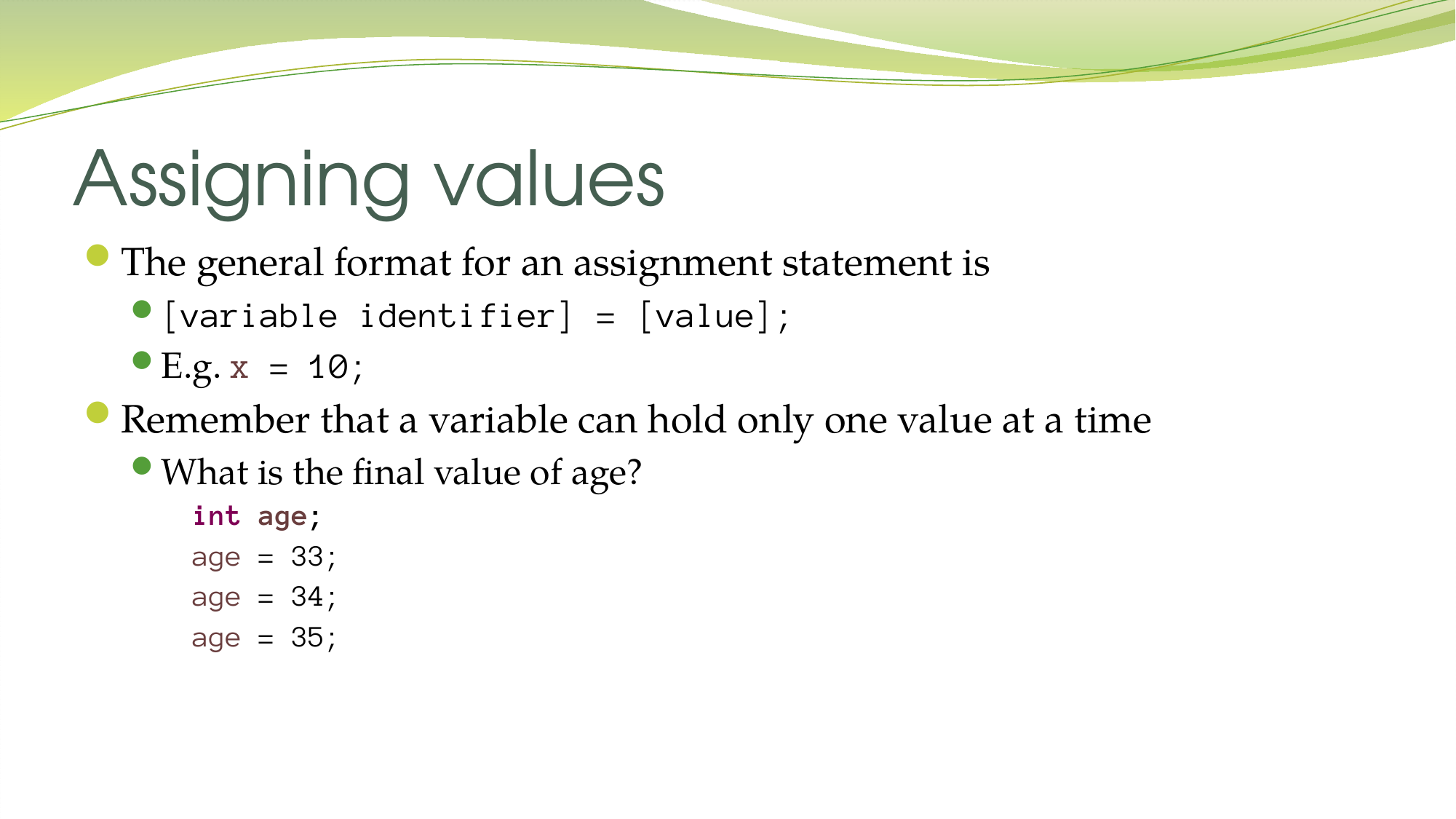

# Assigning values
The general format for an assignment statement is
[variable identifier] = [value];
E.g. x = 10;
Remember that a variable can hold only one value at a time
What is the final value of age?
int age;
age = 33;
age = 34;
age = 35;